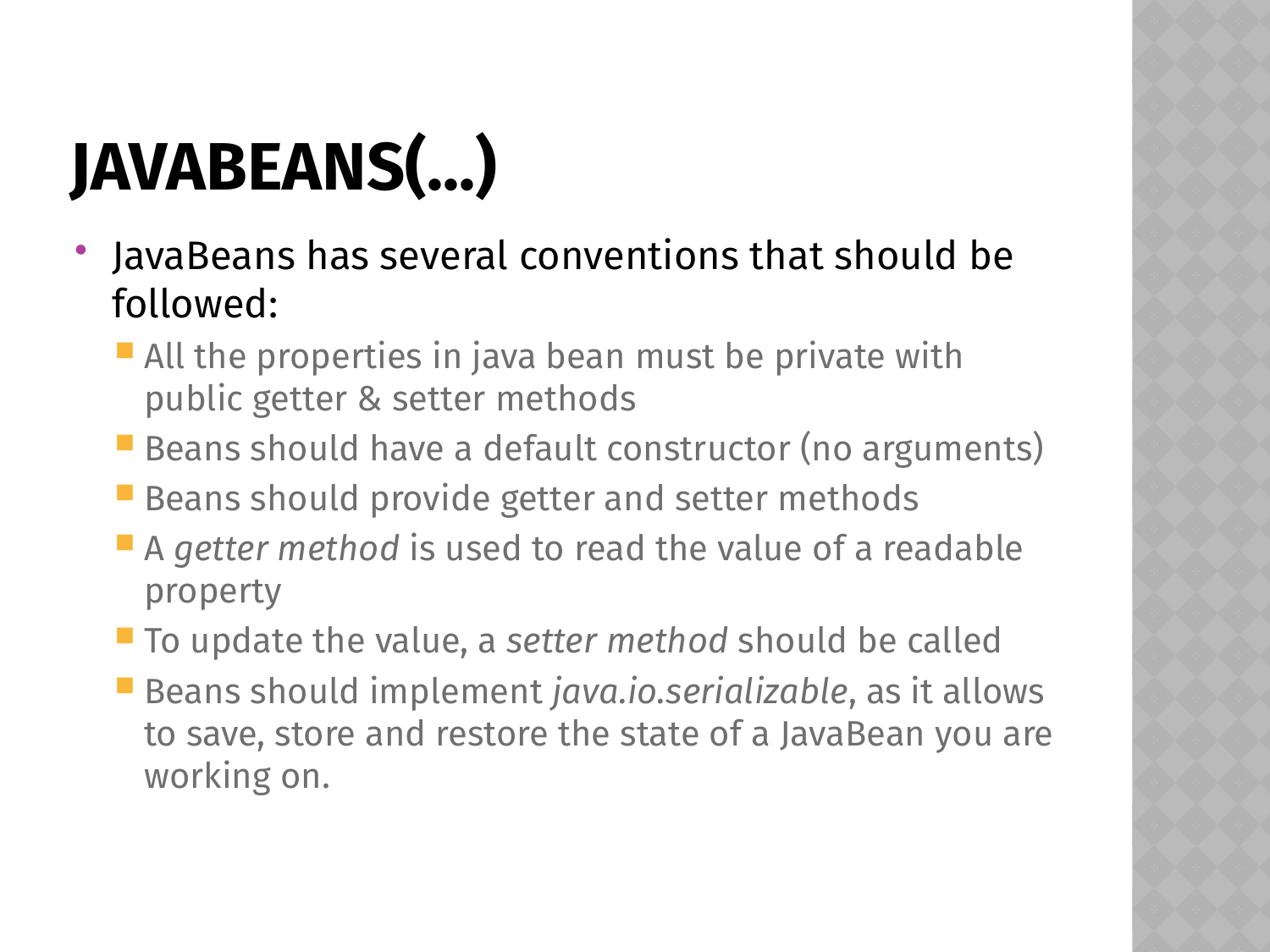

# Javabeans(...)
JavaBeans has several conventions that should be followed:
All the properties in java bean must be private with public getter & setter methods
Beans should have a default constructor (no arguments)
Beans should provide getter and setter methods
A getter method is used to read the value of a readable property
To update the value, a setter method should be called
Beans should implement java.io.serializable, as it allows to save, store and restore the state of a JavaBean you are working on.